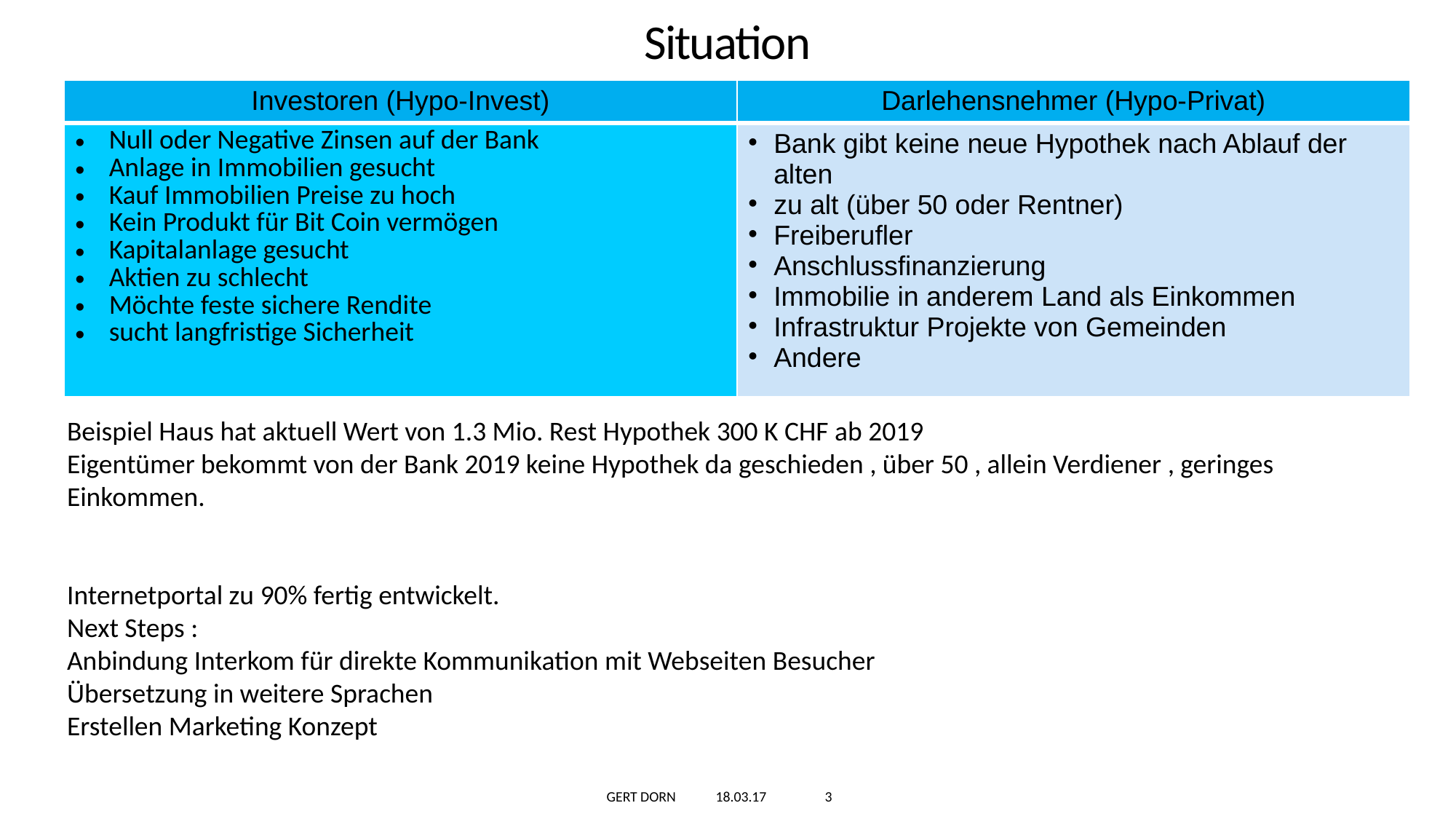

Situation
| Investoren (Hypo-Invest) | Darlehensnehmer (Hypo-Privat) |
| --- | --- |
| Null oder Negative Zinsen auf der Bank Anlage in Immobilien gesucht Kauf Immobilien Preise zu hoch Kein Produkt für Bit Coin vermögen Kapitalanlage gesucht Aktien zu schlecht Möchte feste sichere Rendite sucht langfristige Sicherheit | Bank gibt keine neue Hypothek nach Ablauf der alten zu alt (über 50 oder Rentner) Freiberufler Anschlussfinanzierung Immobilie in anderem Land als Einkommen Infrastruktur Projekte von Gemeinden Andere |
Beispiel Haus hat aktuell Wert von 1.3 Mio. Rest Hypothek 300 K CHF ab 2019
Eigentümer bekommt von der Bank 2019 keine Hypothek da geschieden , über 50 , allein Verdiener , geringes Einkommen.

Internetportal zu 90% fertig entwickelt.
Next Steps :
Anbindung Interkom für direkte Kommunikation mit Webseiten Besucher
Übersetzung in weitere Sprachen
Erstellen Marketing Konzept
Gert Dorn	18.03.17	3